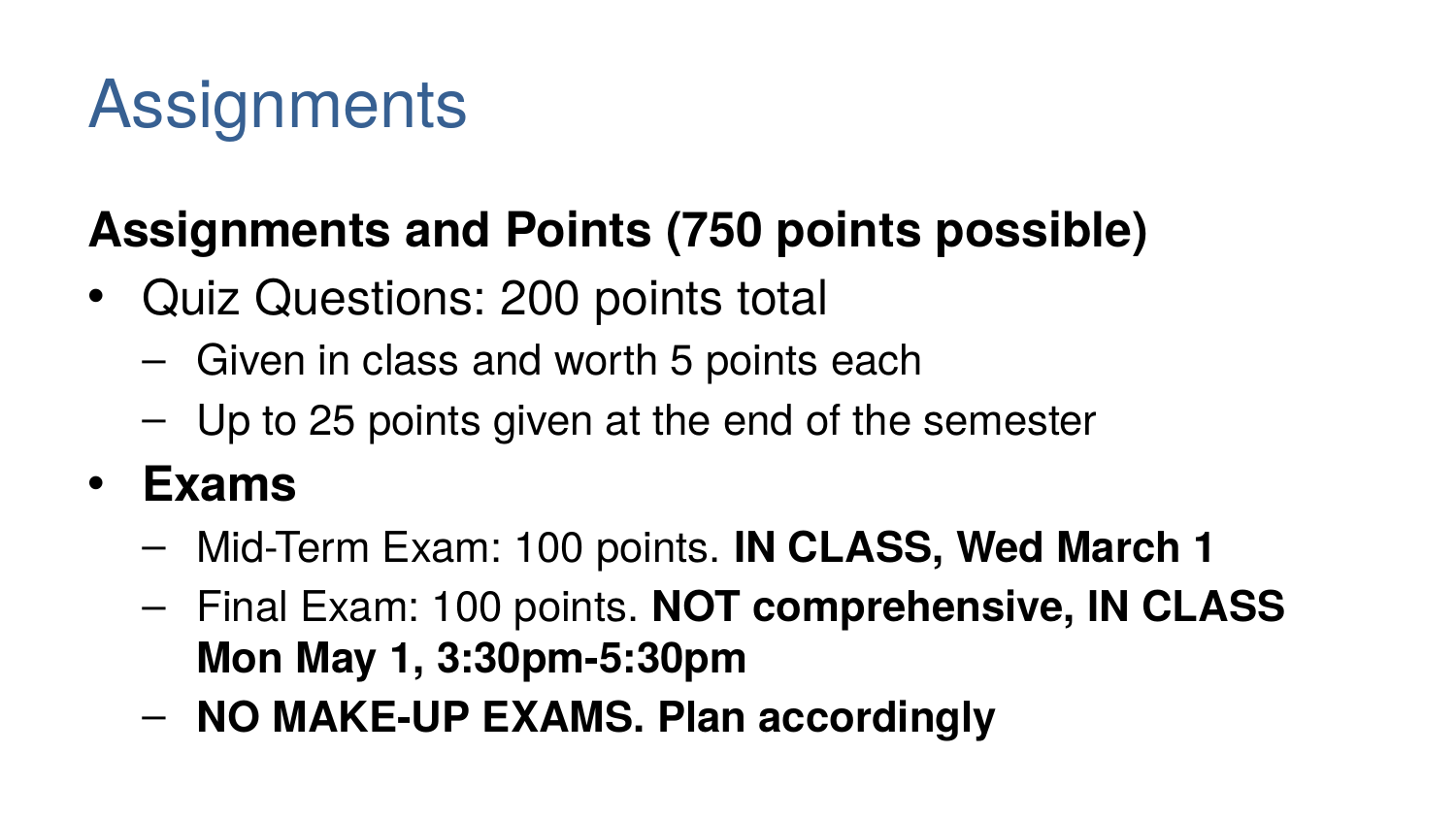

# Assignments
Assignments and Points (750 points possible)
Quiz Questions: 200 points total
Given in class and worth 5 points each
Up to 25 points given at the end of the semester
Exams
Mid-Term Exam: 100 points. IN CLASS, Wed March 1
Final Exam: 100 points. NOT comprehensive, IN CLASS Mon May 1, 3:30pm-5:30pm
NO MAKE-UP EXAMS. Plan accordingly